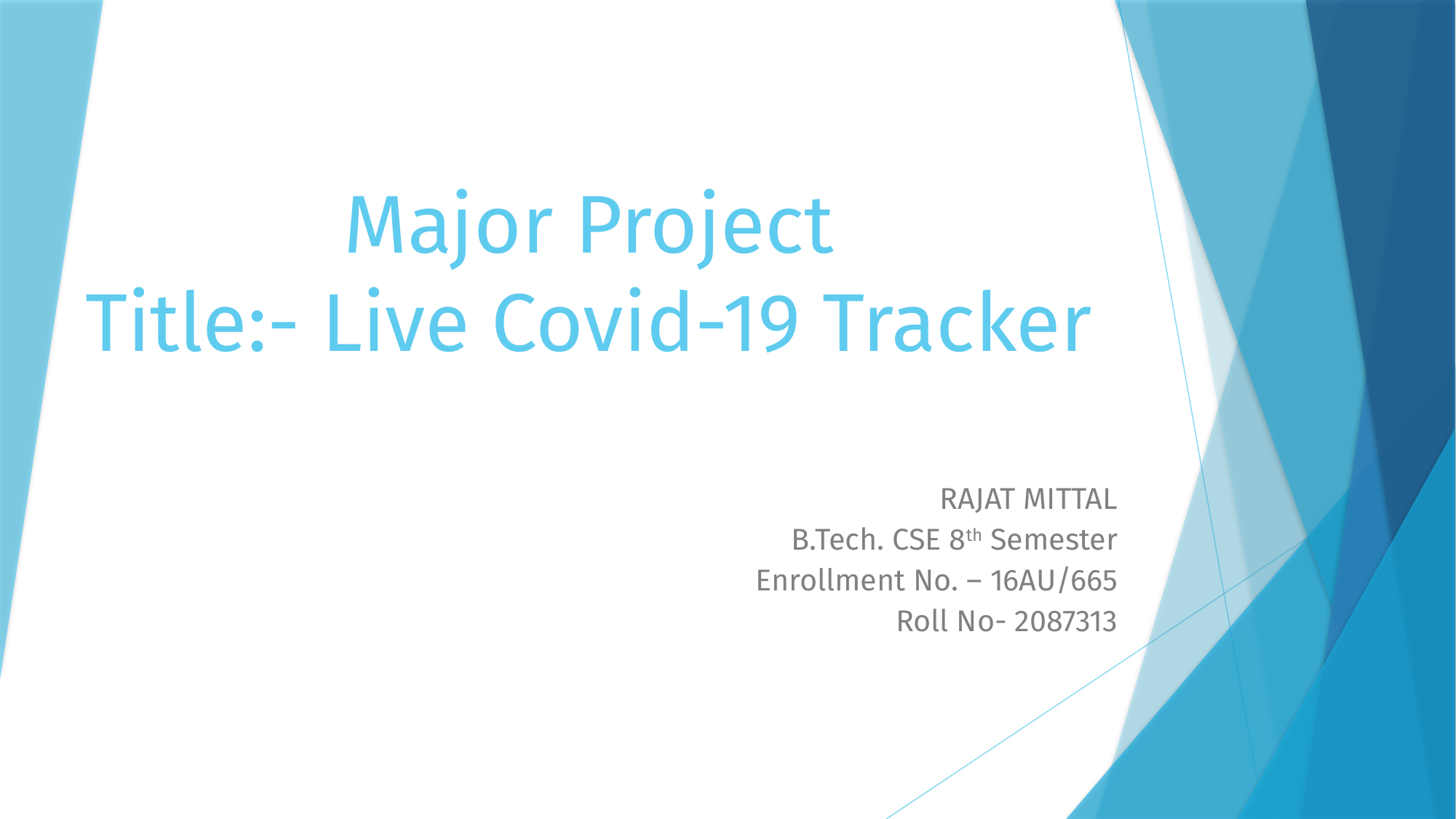

# Major Project Title:- Live Covid-19 Tracker
RAJAT MITTAL
B.Tech. CSE 8th Semester
Enrollment No. – 16AU/665
Roll No- 2087313